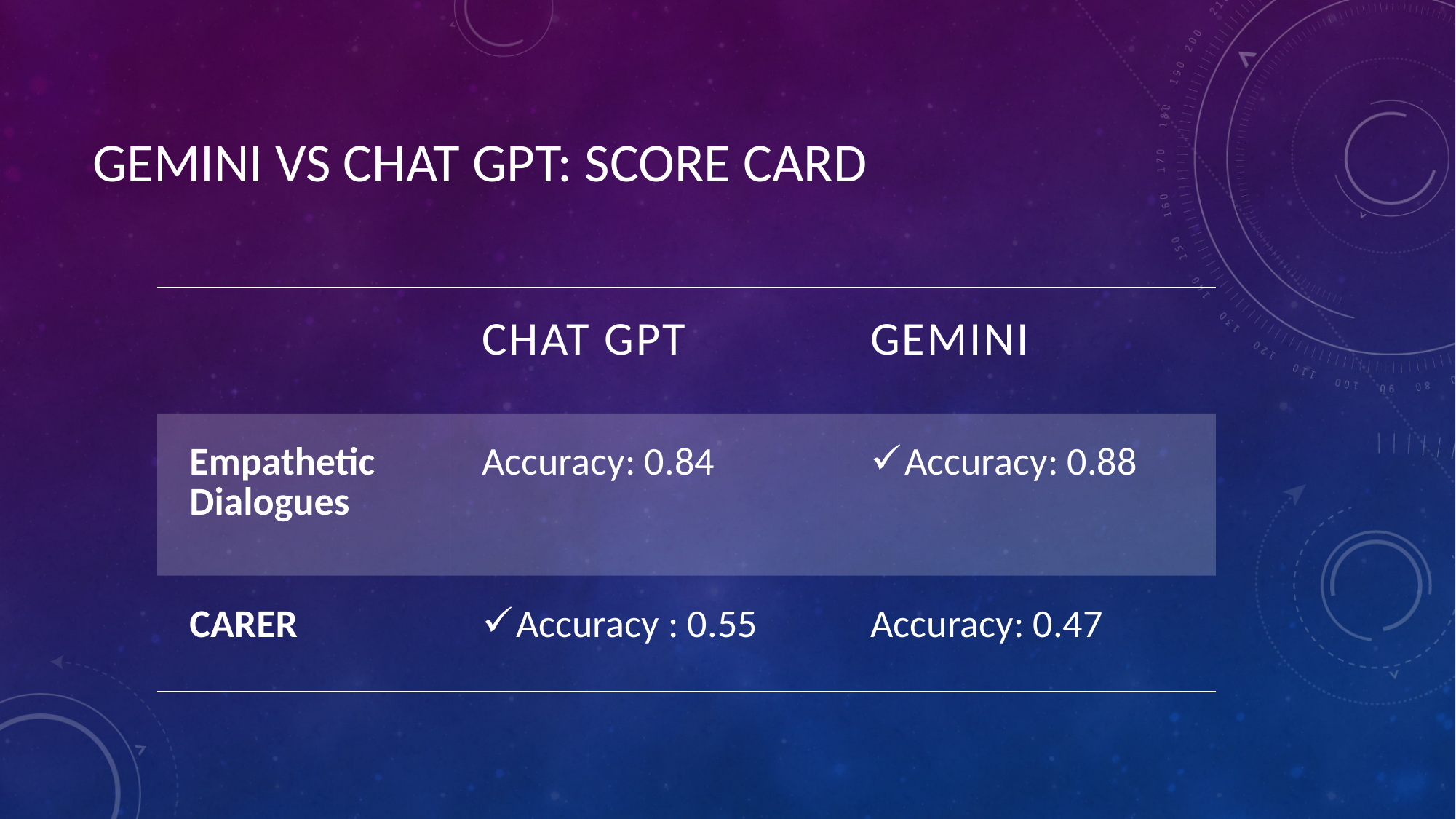

# GEMINI VS CHAT GPT: Score Card
|  | Chat GPT | GEMINI |
| --- | --- | --- |
| Empathetic Dialogues | Accuracy: 0.84 | Accuracy: 0.88 |
| CARER | Accuracy : 0.55 | Accuracy: 0.47 |